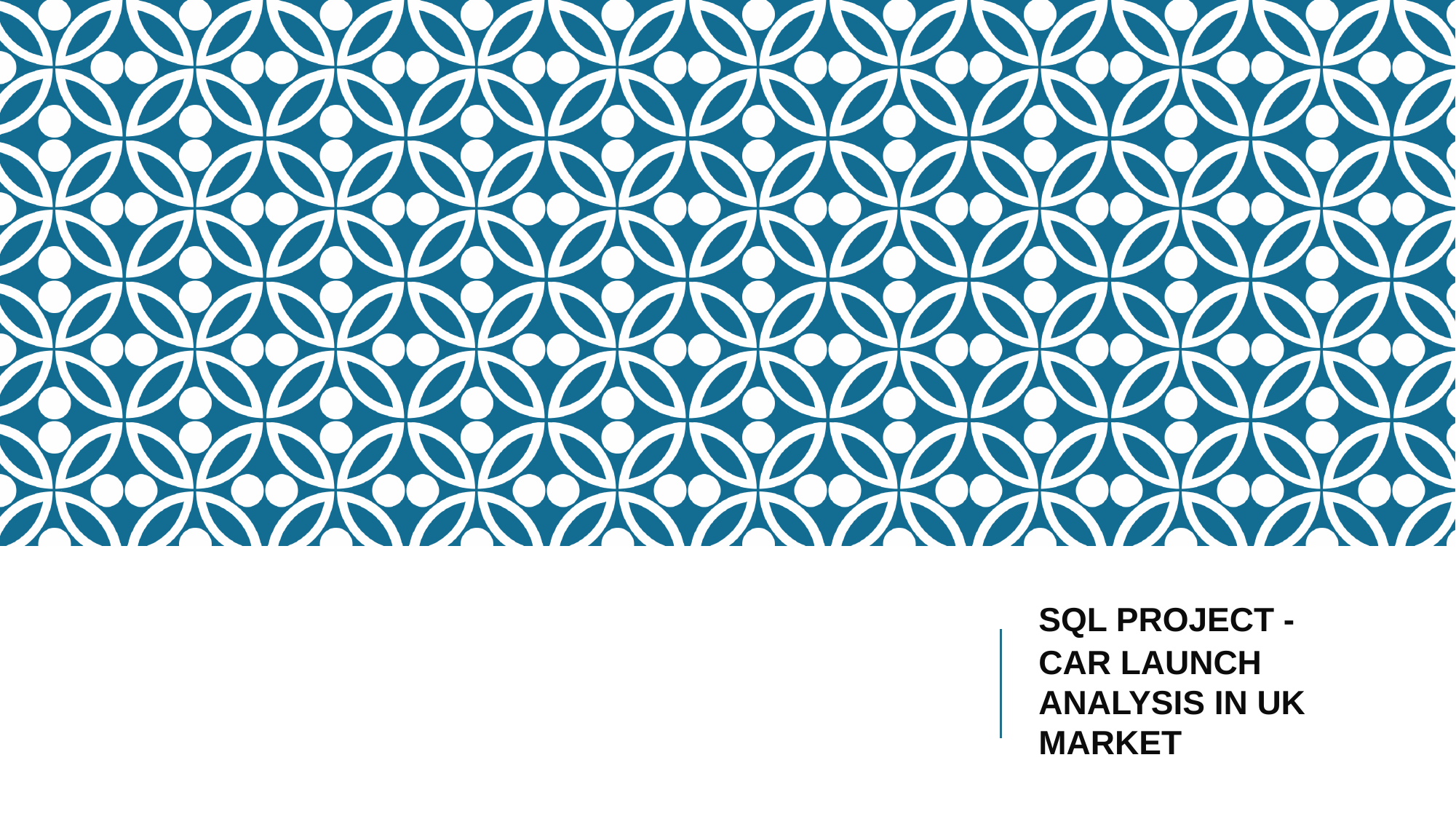

SQL PROJECT -
CAR LAUNCH ANALYSIS IN UK MARKET